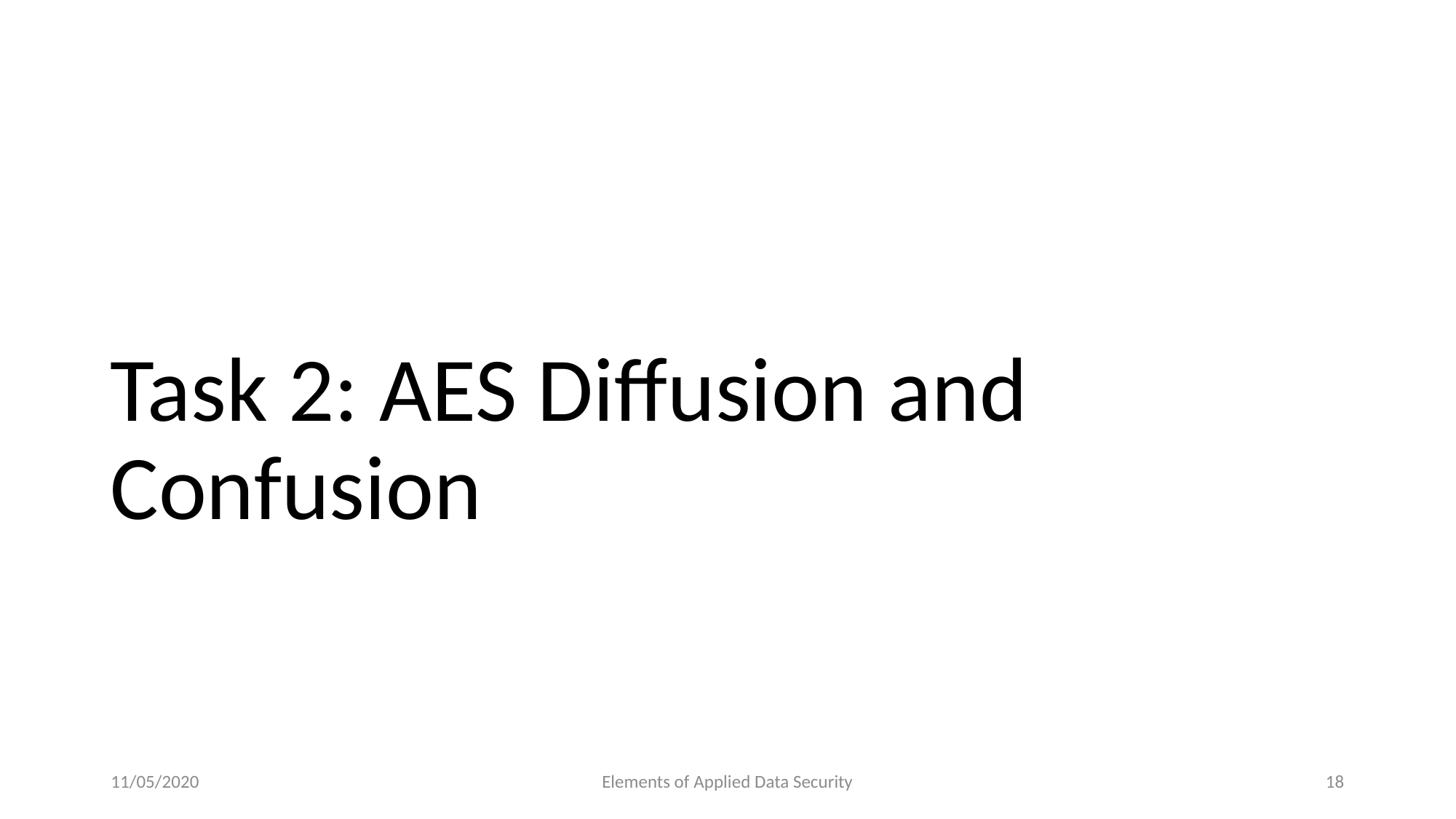

# Task 2: AES Diffusion and Confusion

11/05/2020
Elements of Applied Data Security
18